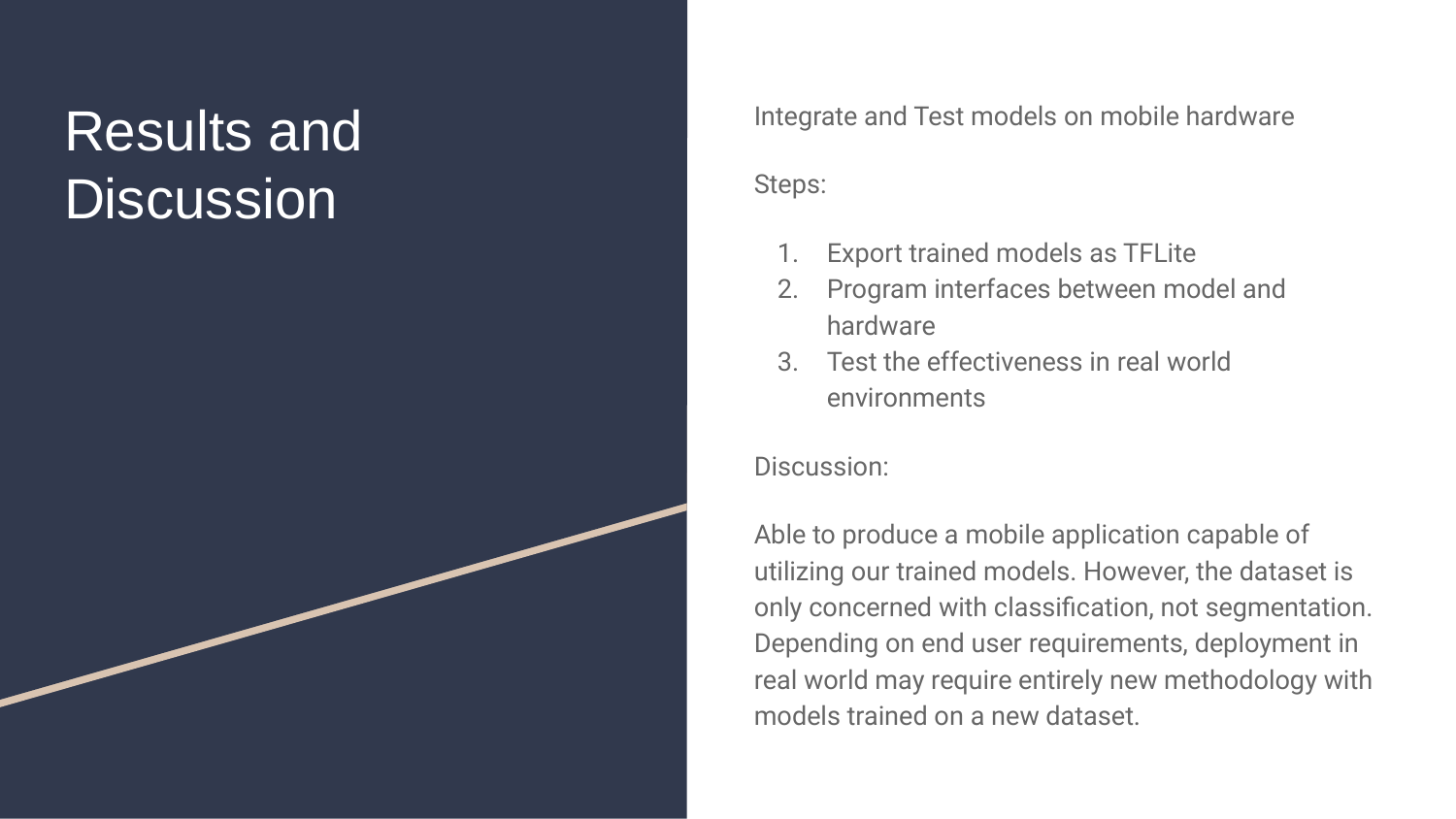

# Results and Discussion
Integrate and Test models on mobile hardware
Steps:
Export trained models as TFLite
Program interfaces between model and hardware
Test the effectiveness in real world environments
Discussion:
Able to produce a mobile application capable of utilizing our trained models. However, the dataset is only concerned with classification, not segmentation. Depending on end user requirements, deployment in real world may require entirely new methodology with models trained on a new dataset.